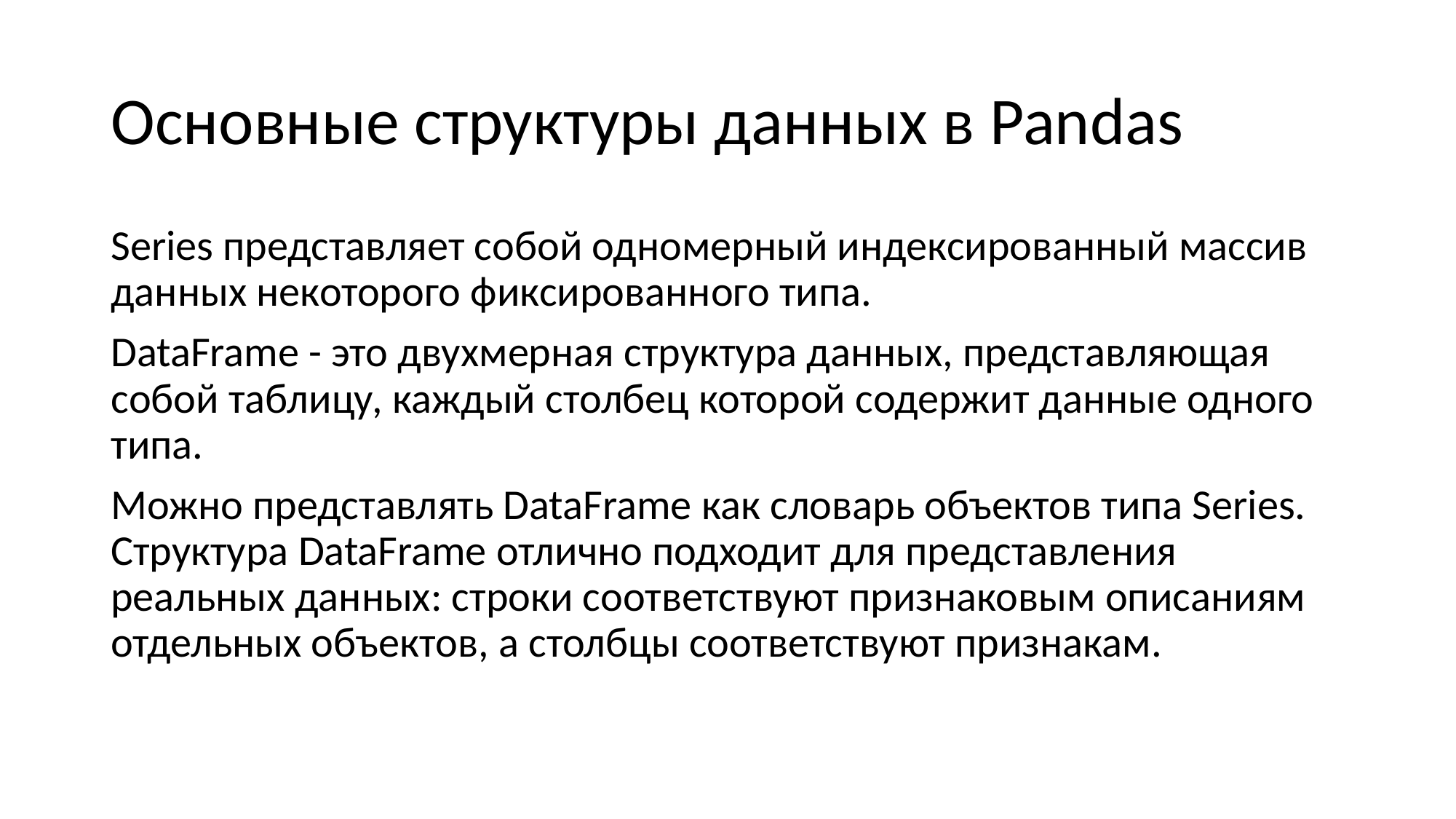

# Основные структуры данных в Pandas
Series представляет собой одномерный индексированный массив данных некоторого фиксированного типа.
DataFrame - это двухмерная структура данных, представляющая собой таблицу, каждый столбец которой содержит данные одного типа.
Можно представлять DataFrame как словарь объектов типа Series. Структура DataFrame отлично подходит для представления реальных данных: строки соответствуют признаковым описаниям отдельных объектов, а столбцы соответствуют признакам.